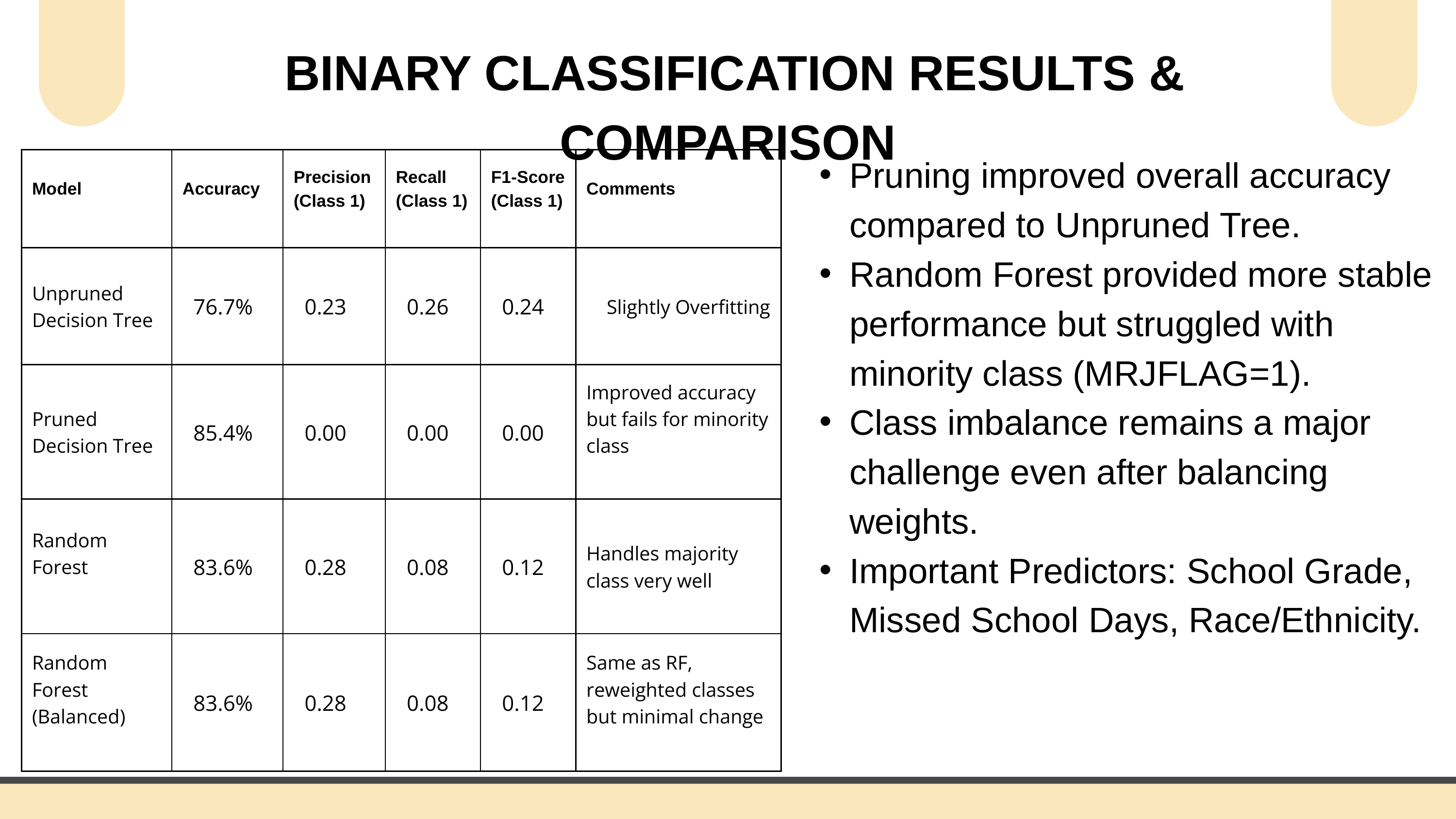

BINARY CLASSIFICATION RESULTS & COMPARISON
Pruning improved overall accuracy compared to Unpruned Tree.
Random Forest provided more stable performance but struggled with minority class (MRJFLAG=1).
Class imbalance remains a major challenge even after balancing weights.
Important Predictors: School Grade, Missed School Days, Race/Ethnicity.
| Model | Accuracy | Precision (Class 1) | Recall (Class 1) | F1-Score (Class 1) | Comments |
| --- | --- | --- | --- | --- | --- |
| Unpruned Decision Tree | 76.7% | 0.23 | 0.26 | 0.24 | Slightly Overfitting |
| Pruned Decision Tree | 85.4% | 0.00 | 0.00 | 0.00 | Improved accuracy but fails for minority class |
| Random Forest | 83.6% | 0.28 | 0.08 | 0.12 | Handles majority class very well |
| Random Forest (Balanced) | 83.6% | 0.28 | 0.08 | 0.12 | Same as RF, reweighted classes but minimal change |